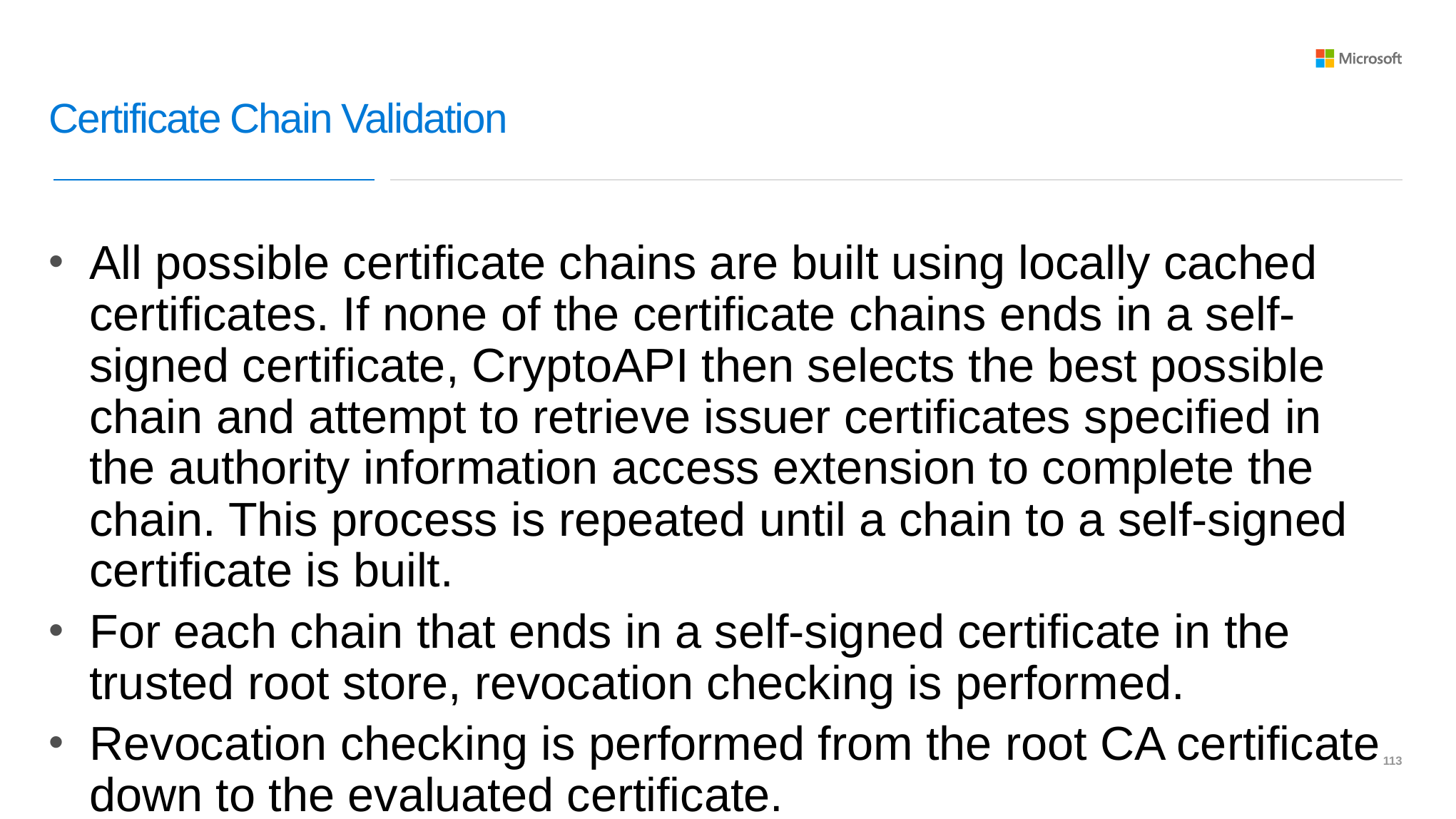

# Certificate Chain Validation
All possible certificate chains are built using locally cached certificates. If none of the certificate chains ends in a self-signed certificate, CryptoAPI then selects the best possible chain and attempt to retrieve issuer certificates specified in the authority information access extension to complete the chain. This process is repeated until a chain to a self-signed certificate is built.
For each chain that ends in a self-signed certificate in the trusted root store, revocation checking is performed.
Revocation checking is performed from the root CA certificate down to the evaluated certificate.
113